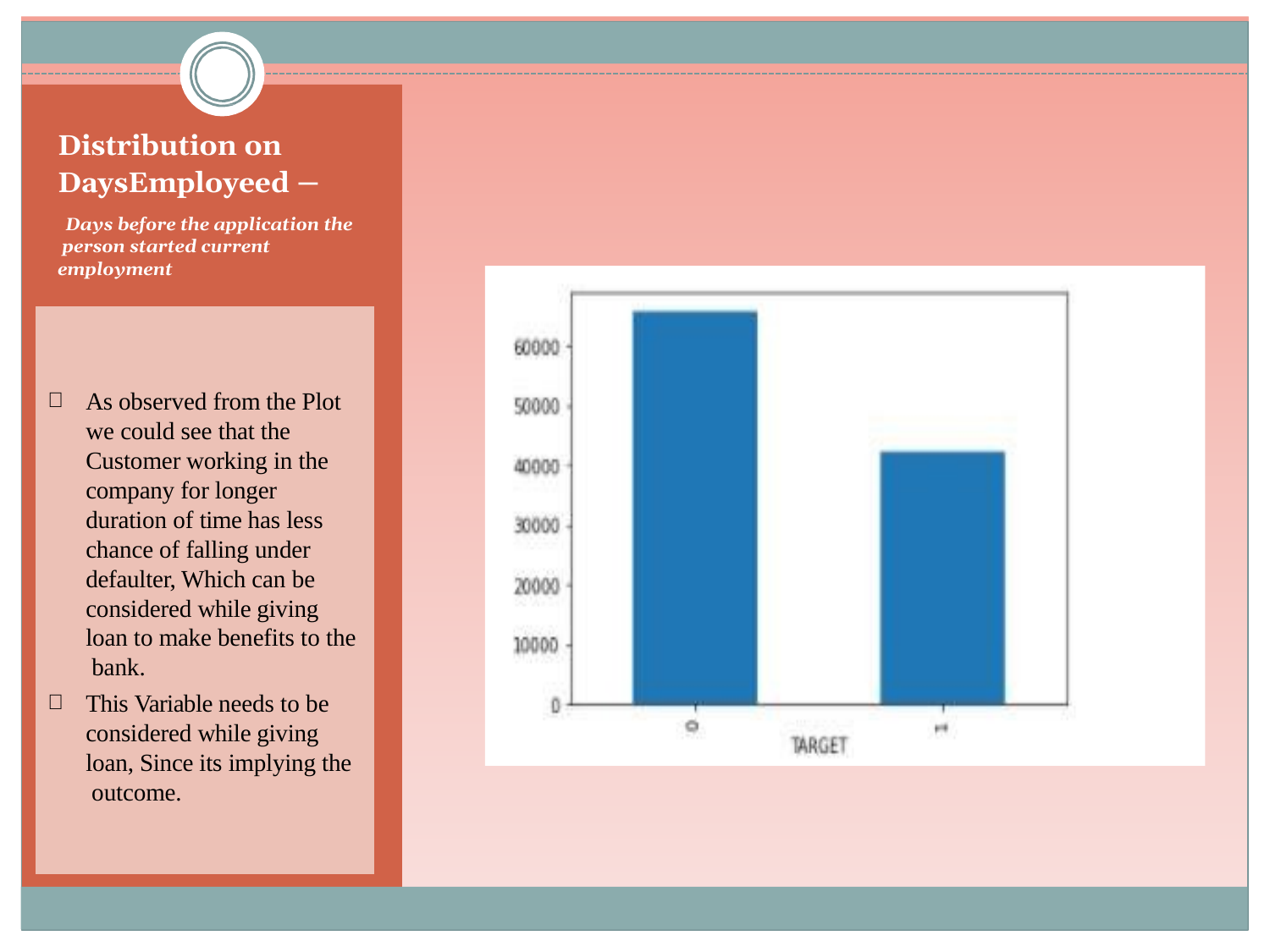

Distribution on
# DaysEmployeed –
Days before the application the  person started current  employment

As observed from the Plot  we could see that the  Customer working in the  company for longer  duration of time has less  chance of falling under  defaulter, Which can be  considered while giving  loan to make benefits to the  bank.
This Variable needs to be  considered while giving  loan, Since its implying the  outcome.